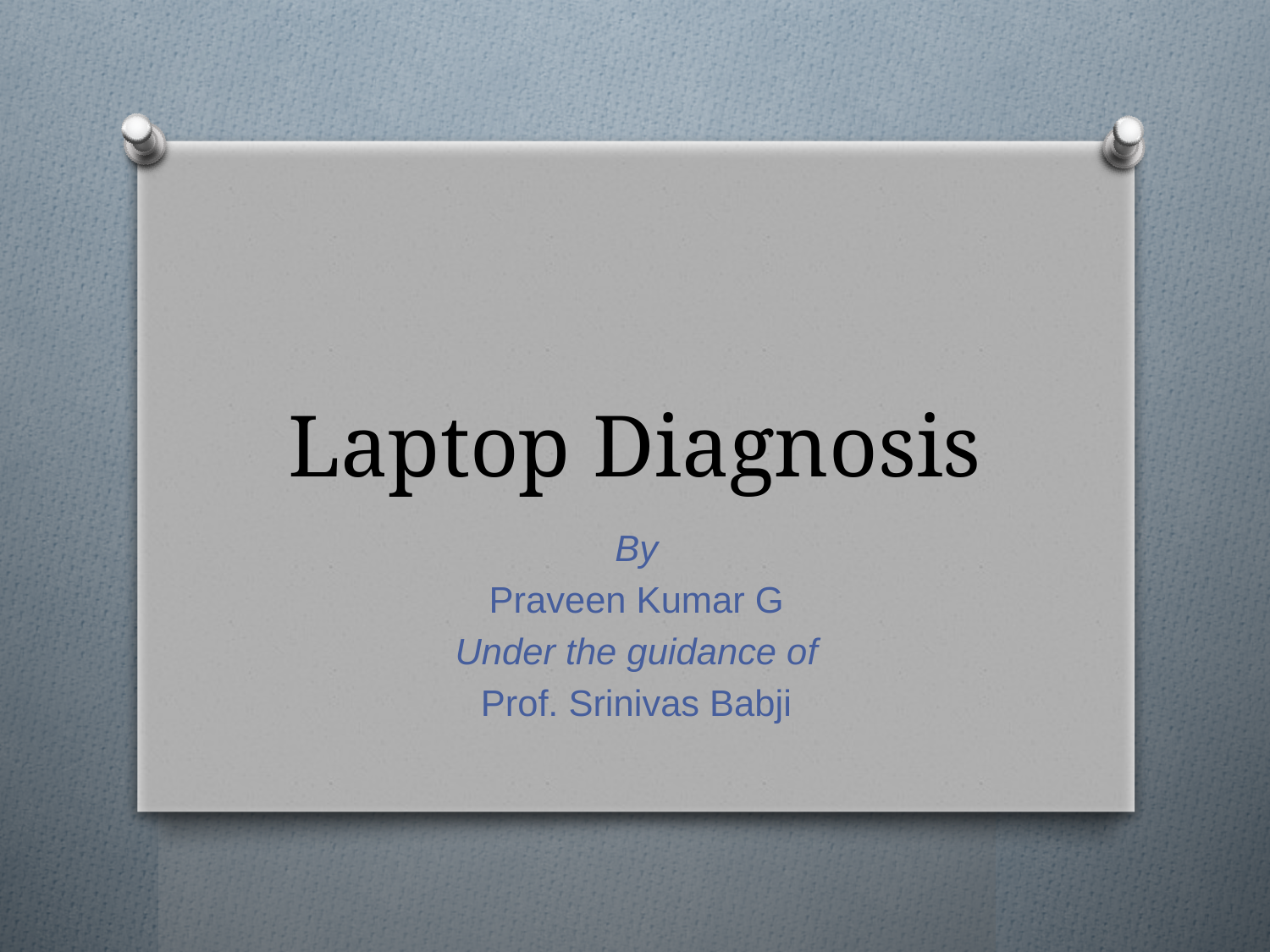

# Laptop Diagnosis
By
Praveen Kumar G
Under the guidance of
Prof. Srinivas Babji